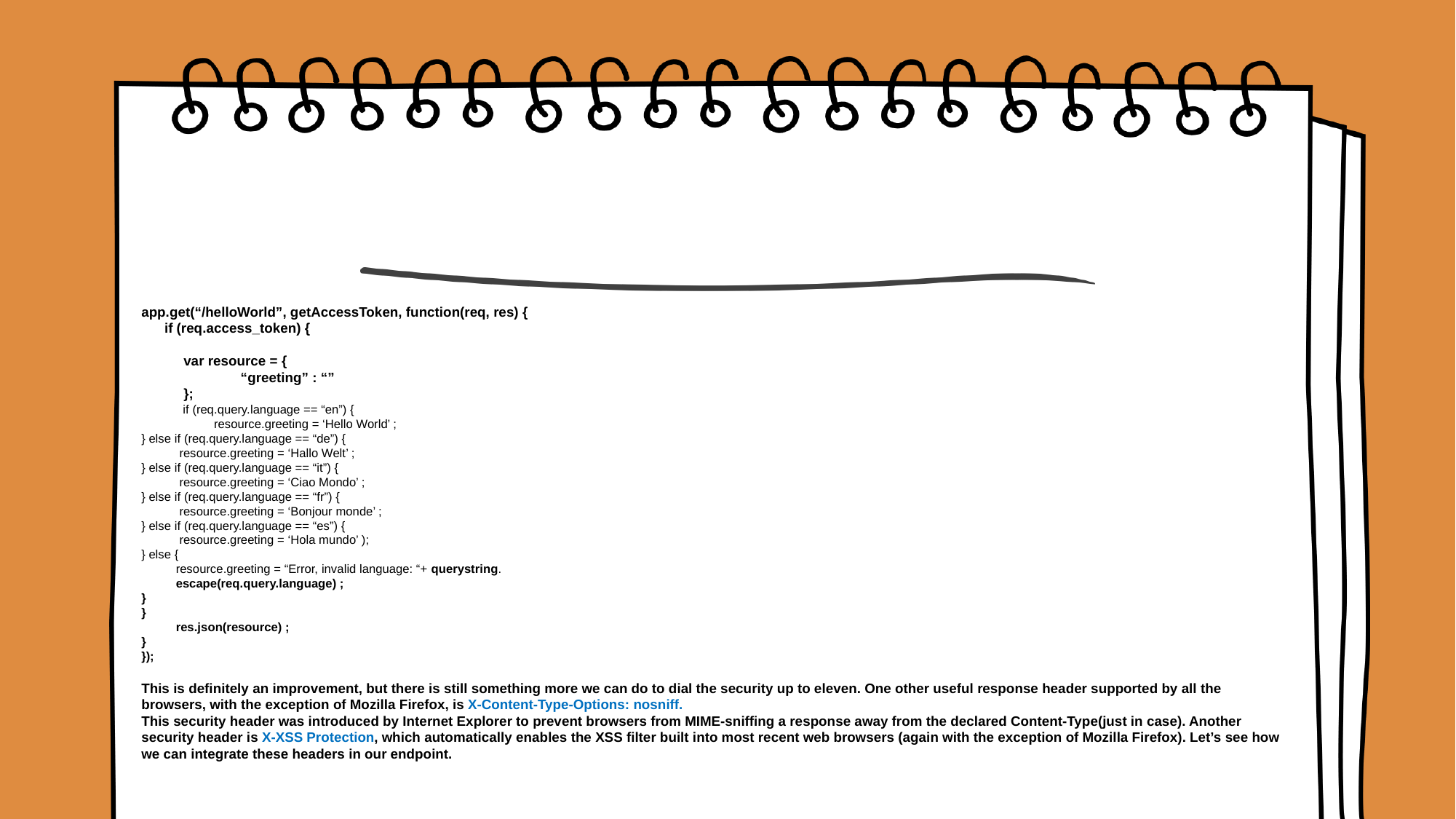

app.get(“/helloWorld”, getAccessToken, function(req, res) {
      if (req.access_token) {

           var resource = {
                          “greeting” : “”
           };
            if (req.query.language == “en”) {
                     resource.greeting = ‘Hello World’ ;
} else if (req.query.language == “de”) {
           resource.greeting = ‘Hallo Welt’ ;
} else if (req.query.language == “it”) {
           resource.greeting = ‘Ciao Mondo’ ;
} else if (req.query.language == “fr”) {
           resource.greeting = ‘Bonjour monde’ ;
} else if (req.query.language == “es”) {
           resource.greeting = ‘Hola mundo’ );
} else {
          resource.greeting = “Error, invalid language: “+ querystring.
          escape(req.query.language) ;
}
}
          res.json(resource) ;
}
});

This is definitely an improvement, but there is still something more we can do to dial the security up to eleven. One other useful response header supported by all the browsers, with the exception of Mozilla Firefox, is X-Content-Type-Options: nosniff.
This security header was introduced by Internet Explorer to prevent browsers from MIME-sniffing a response away from the declared Content-Type(just in case). Another security header is X-XSS Protection, which automatically enables the XSS filter built into most recent web browsers (again with the exception of Mozilla Firefox). Let’s see how we can integrate these headers in our endpoint.